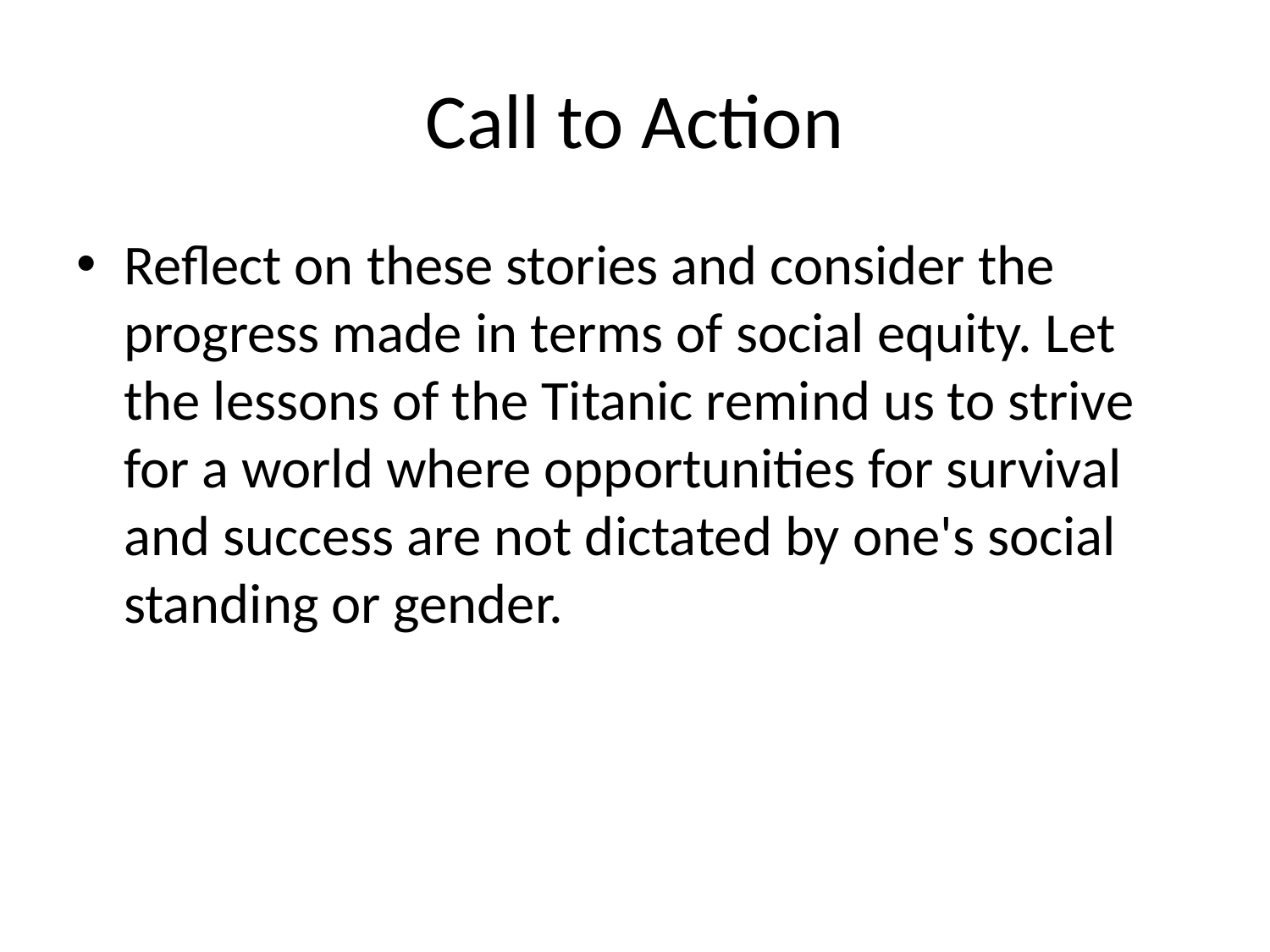

# Call to Action
Reflect on these stories and consider the progress made in terms of social equity. Let the lessons of the Titanic remind us to strive for a world where opportunities for survival and success are not dictated by one's social standing or gender.